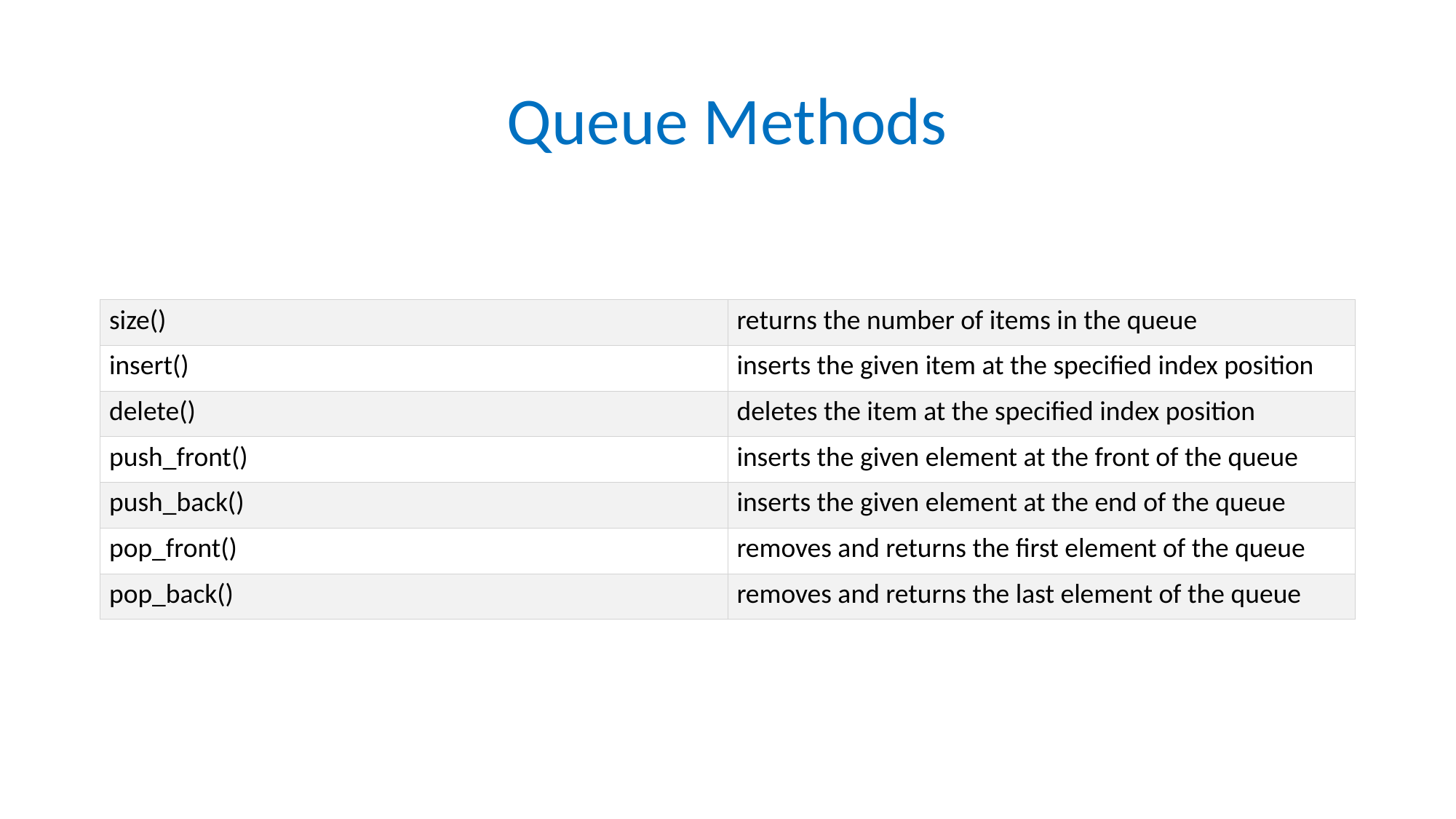

# Queue Methods
| size() | returns the number of items in the queue |
| --- | --- |
| insert() | inserts the given item at the specified index position |
| delete() | deletes the item at the specified index position |
| push\_front() | inserts the given element at the front of the queue |
| push\_back() | inserts the given element at the end of the queue |
| pop\_front() | removes and returns the first element of the queue |
| pop\_back() | removes and returns the last element of the queue |